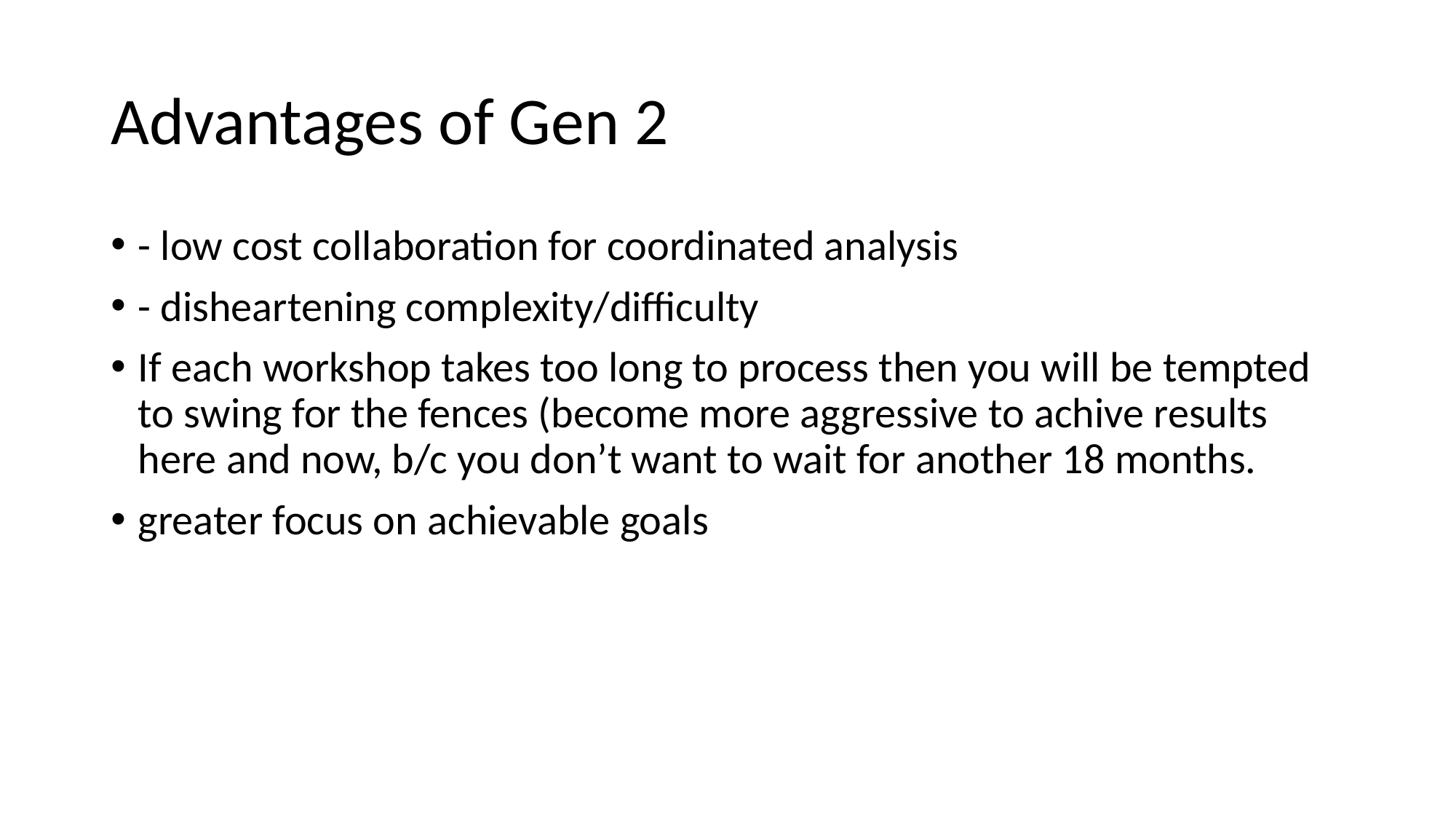

# Advantages of Gen 2
- low cost collaboration for coordinated analysis
- disheartening complexity/difficulty
If each workshop takes too long to process then you will be tempted to swing for the fences (become more aggressive to achive results here and now, b/c you don’t want to wait for another 18 months.
greater focus on achievable goals